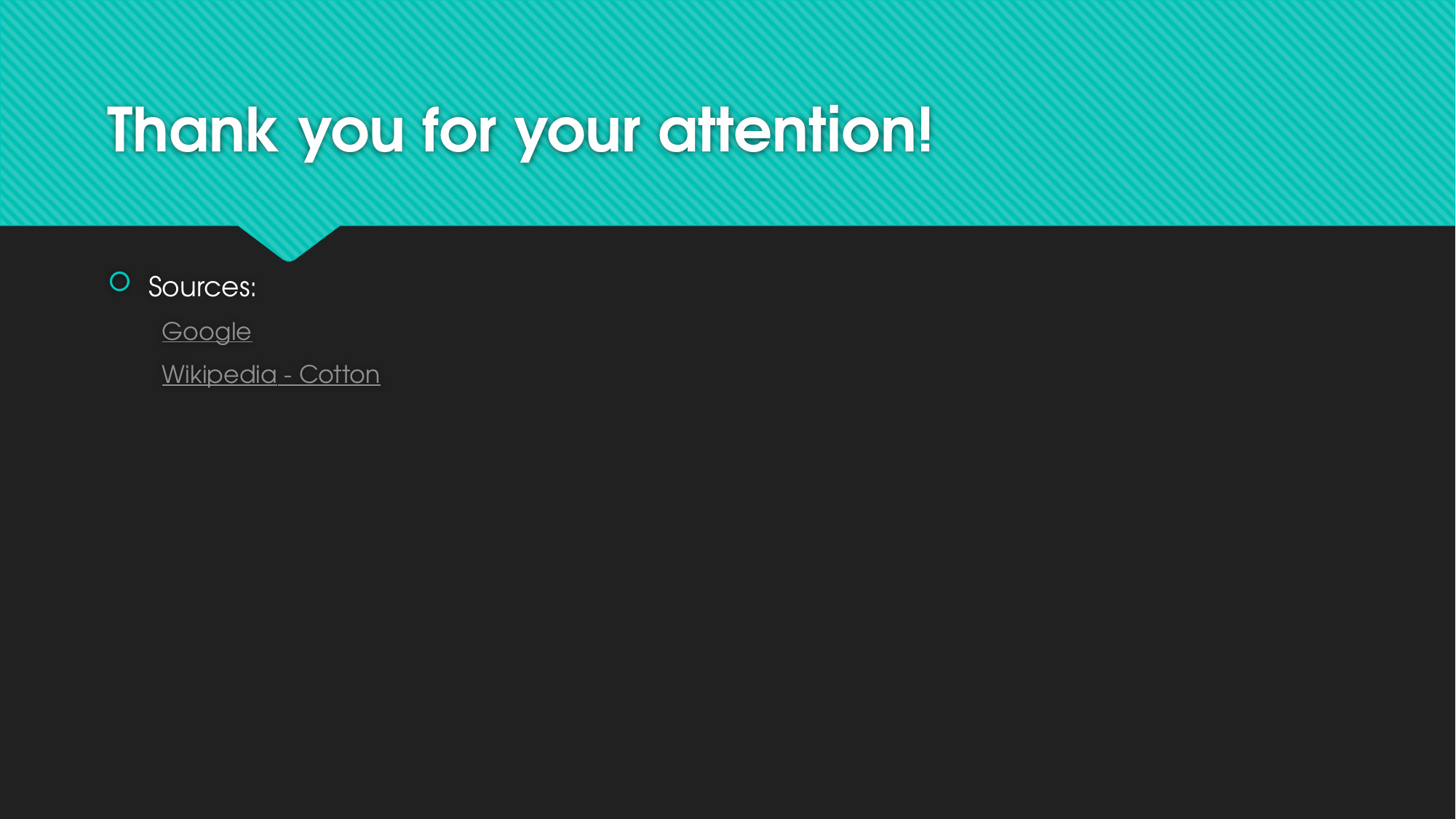

# Thank you for your attention!
Sources:
Google
Wikipedia - Cotton